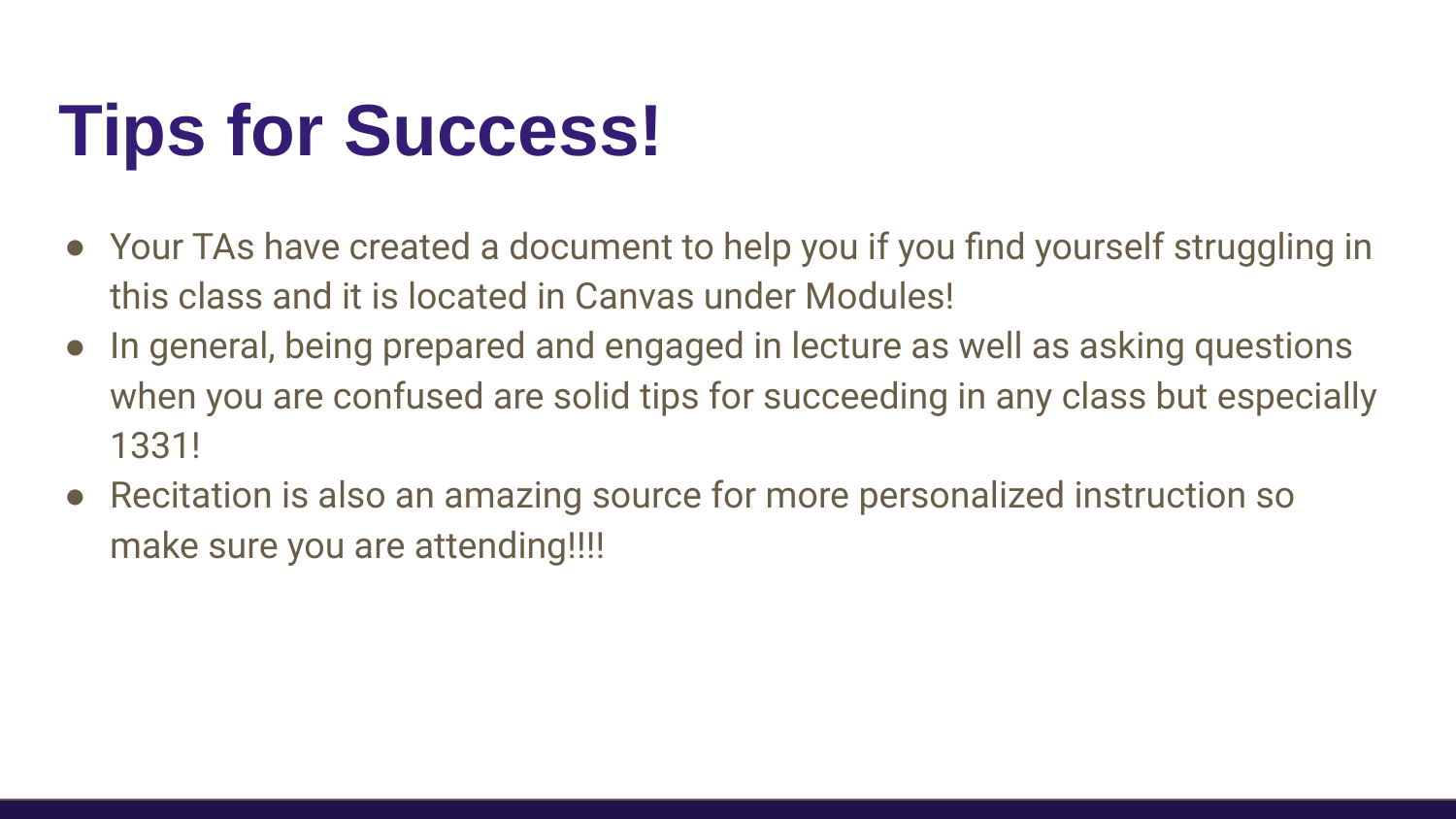

# Tips for Success!
Your TAs have created a document to help you if you find yourself struggling in this class and it is located in Canvas under Modules!
In general, being prepared and engaged in lecture as well as asking questions when you are confused are solid tips for succeeding in any class but especially 1331!
Recitation is also an amazing source for more personalized instruction so make sure you are attending!!!!